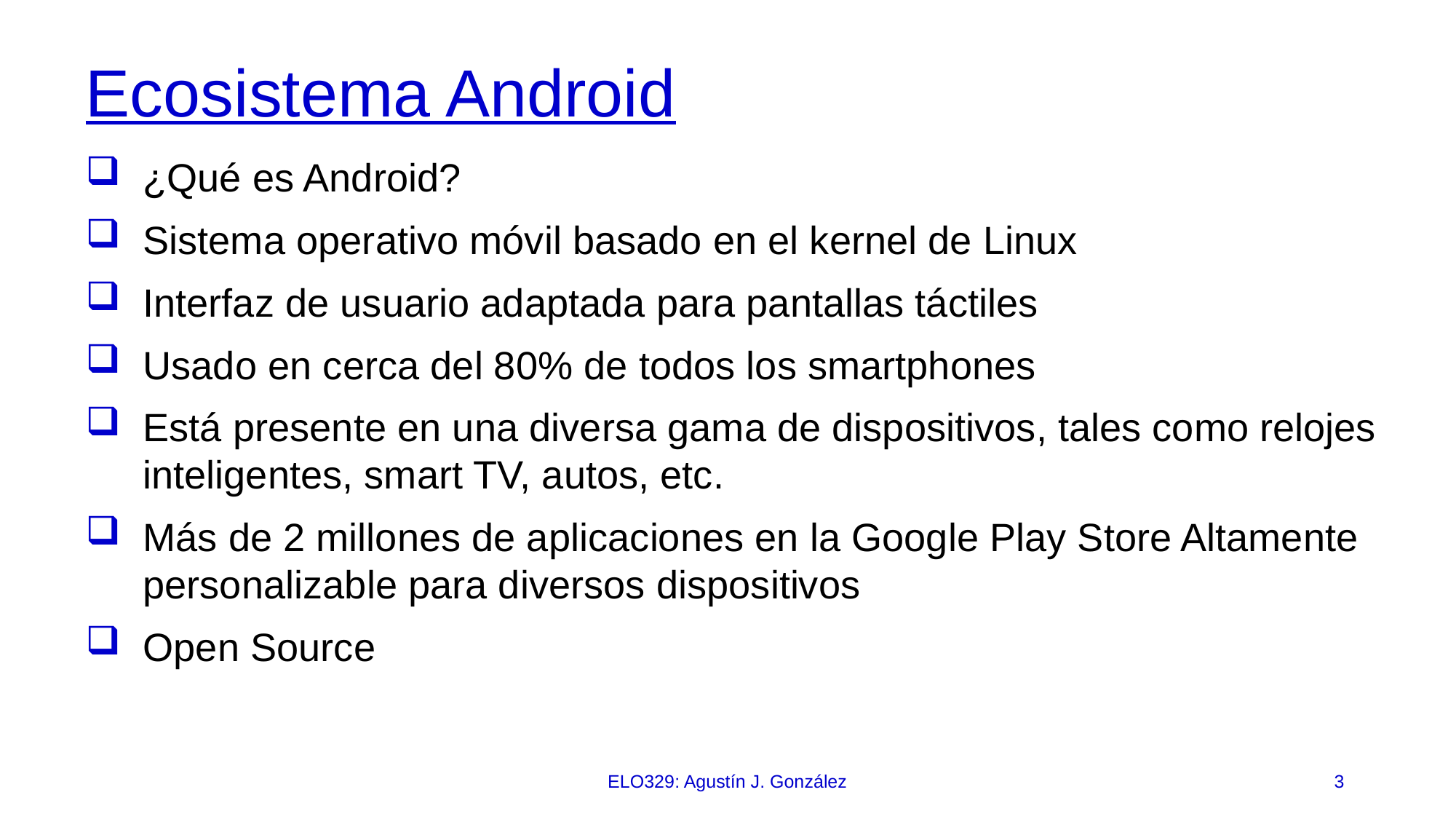

# Ecosistema Android
¿Qué es Android?
Sistema operativo móvil basado en el kernel de Linux
Interfaz de usuario adaptada para pantallas táctiles
Usado en cerca del 80% de todos los smartphones
Está presente en una diversa gama de dispositivos, tales como relojes inteligentes, smart TV, autos, etc.
Más de 2 millones de aplicaciones en la Google Play Store Altamente personalizable para diversos dispositivos
Open Source
ELO329: Agustín J. González
3